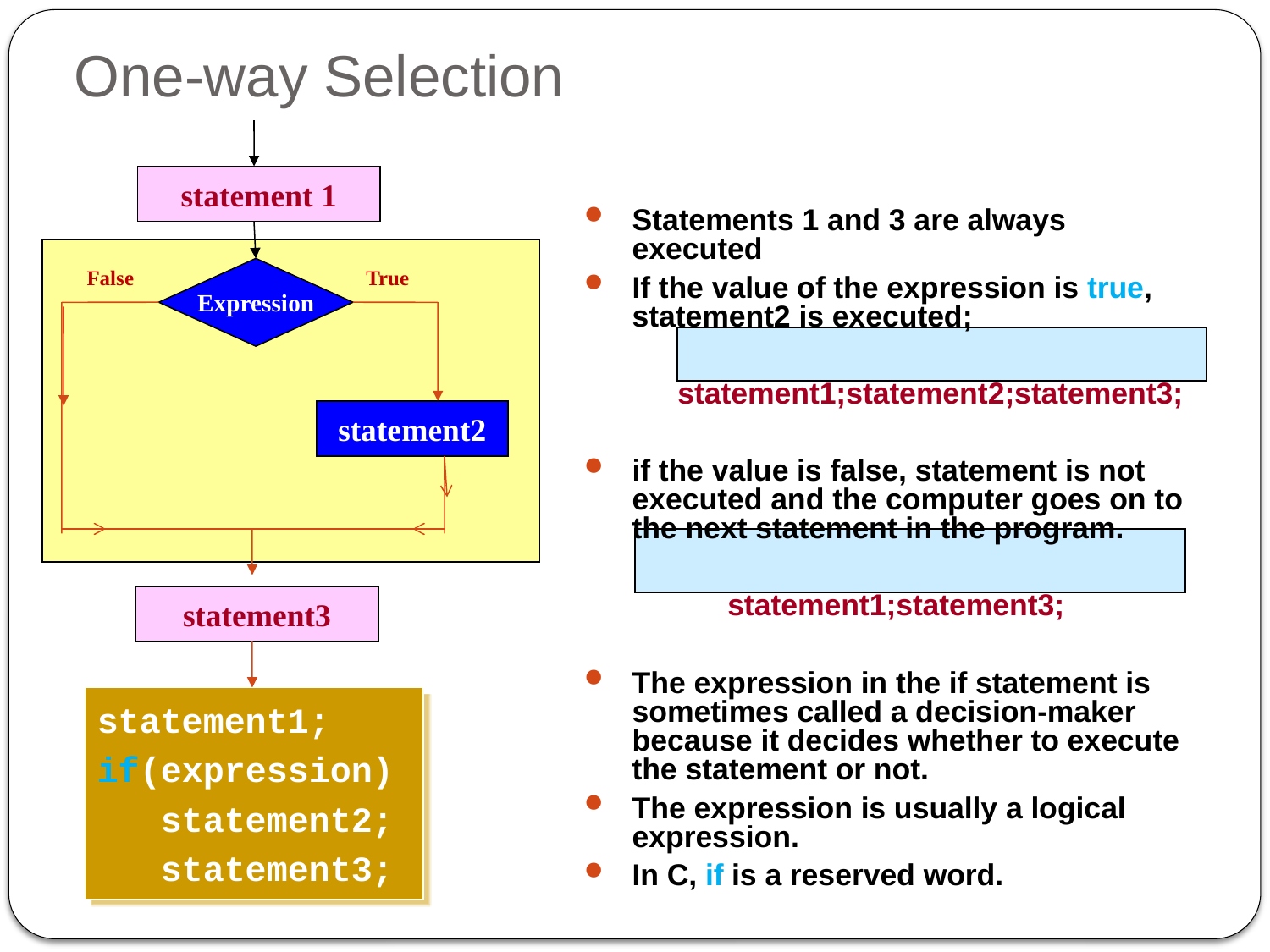

# One-way Selection

statement 1

Expression
False
True

statement2

statement3

Statements 1 and 3 are always executed
If the value of the expression is true, statement2 is executed;

statement1;statement2;statement3;

if the value is false, statement is not executed and the computer goes on to the next statement in the program.

   statement1;statement3;

The expression in the if statement is sometimes called a decision-maker because it decides whether to execute the statement or not.
The expression is usually a logical expression.
In C, if is a reserved word.

statement1;
if(expression)
statement2;
statement3;